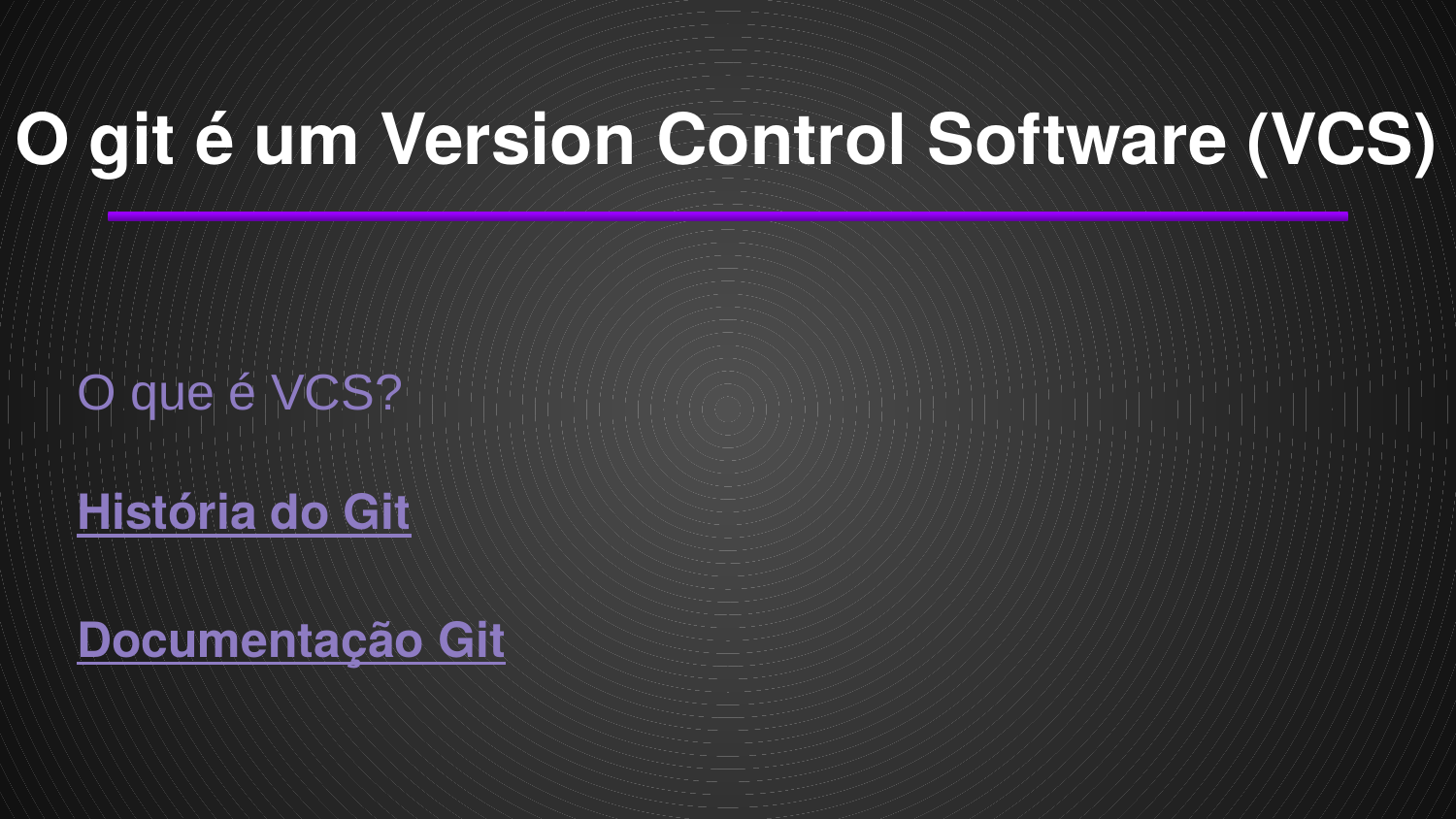

# O git é um Version Control Software (VCS)

O que é VCS?

História do Git

Documentação Git